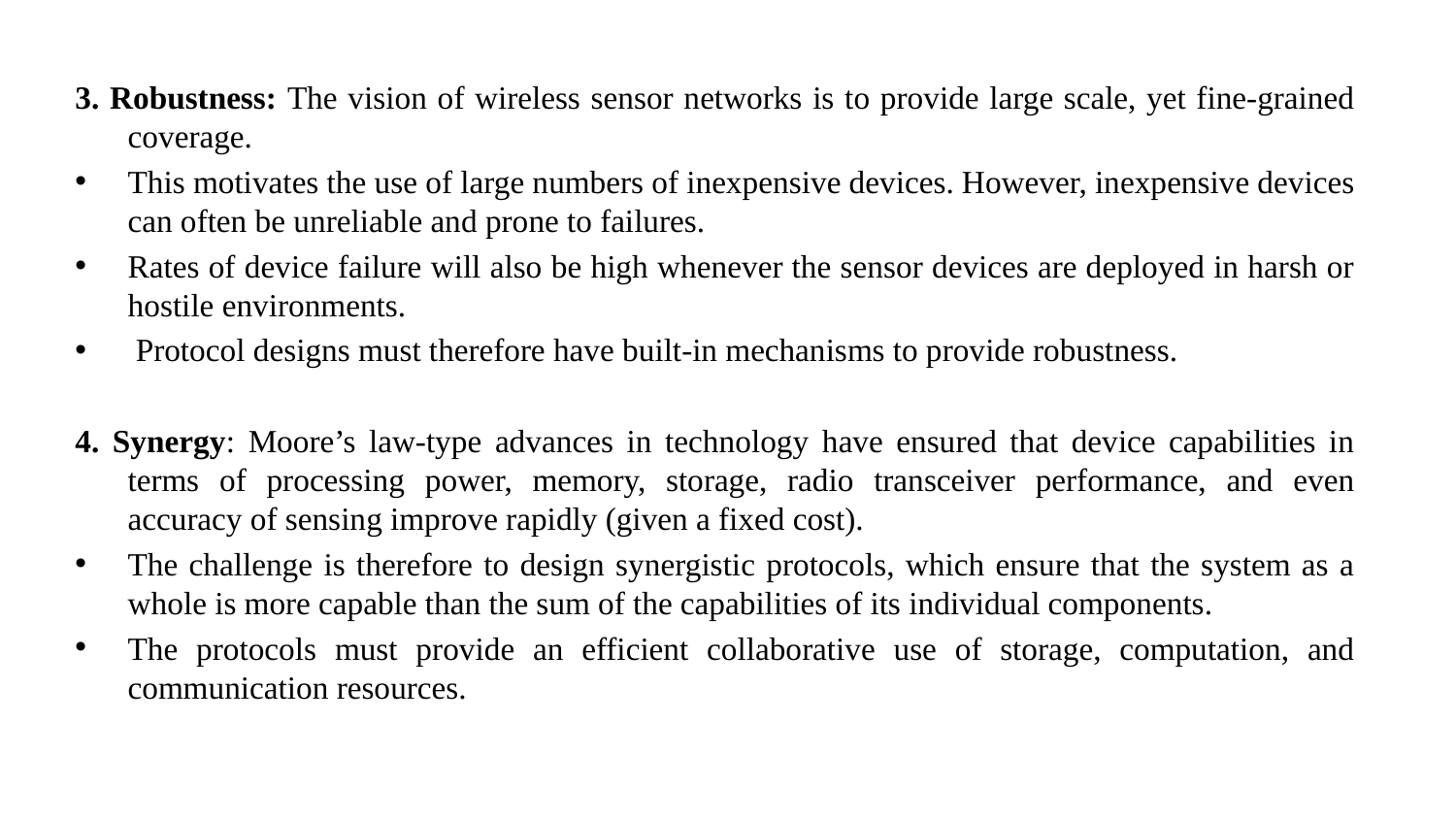

3. Robustness: The vision of wireless sensor networks is to provide large scale, yet fine-grained coverage.
This motivates the use of large numbers of inexpensive devices. However, inexpensive devices can often be unreliable and prone to failures.
Rates of device failure will also be high whenever the sensor devices are deployed in harsh or hostile environments.
 Protocol designs must therefore have built-in mechanisms to provide robustness.

4. Synergy: Moore’s law-type advances in technology have ensured that device capabilities in terms of processing power, memory, storage, radio transceiver performance, and even accuracy of sensing improve rapidly (given a fixed cost).
The challenge is therefore to design synergistic protocols, which ensure that the system as a whole is more capable than the sum of the capabilities of its individual components.
The protocols must provide an efficient collaborative use of storage, computation, and communication resources.